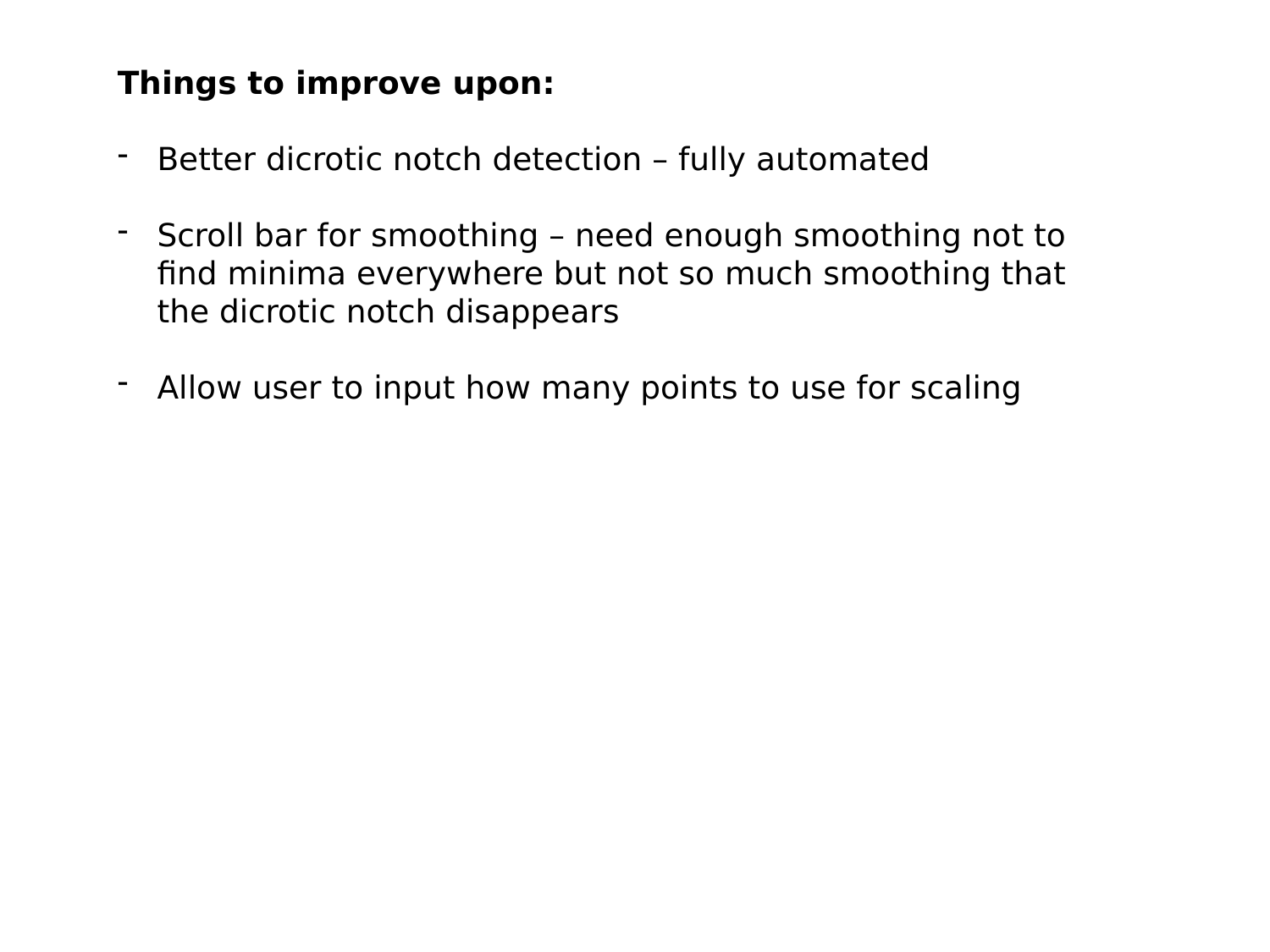

Things to improve upon:

Better dicrotic notch detection – fully automated

Scroll bar for smoothing – need enough smoothing not to find minima everywhere but not so much smoothing that the dicrotic notch disappears

Allow user to input how many points to use for scaling